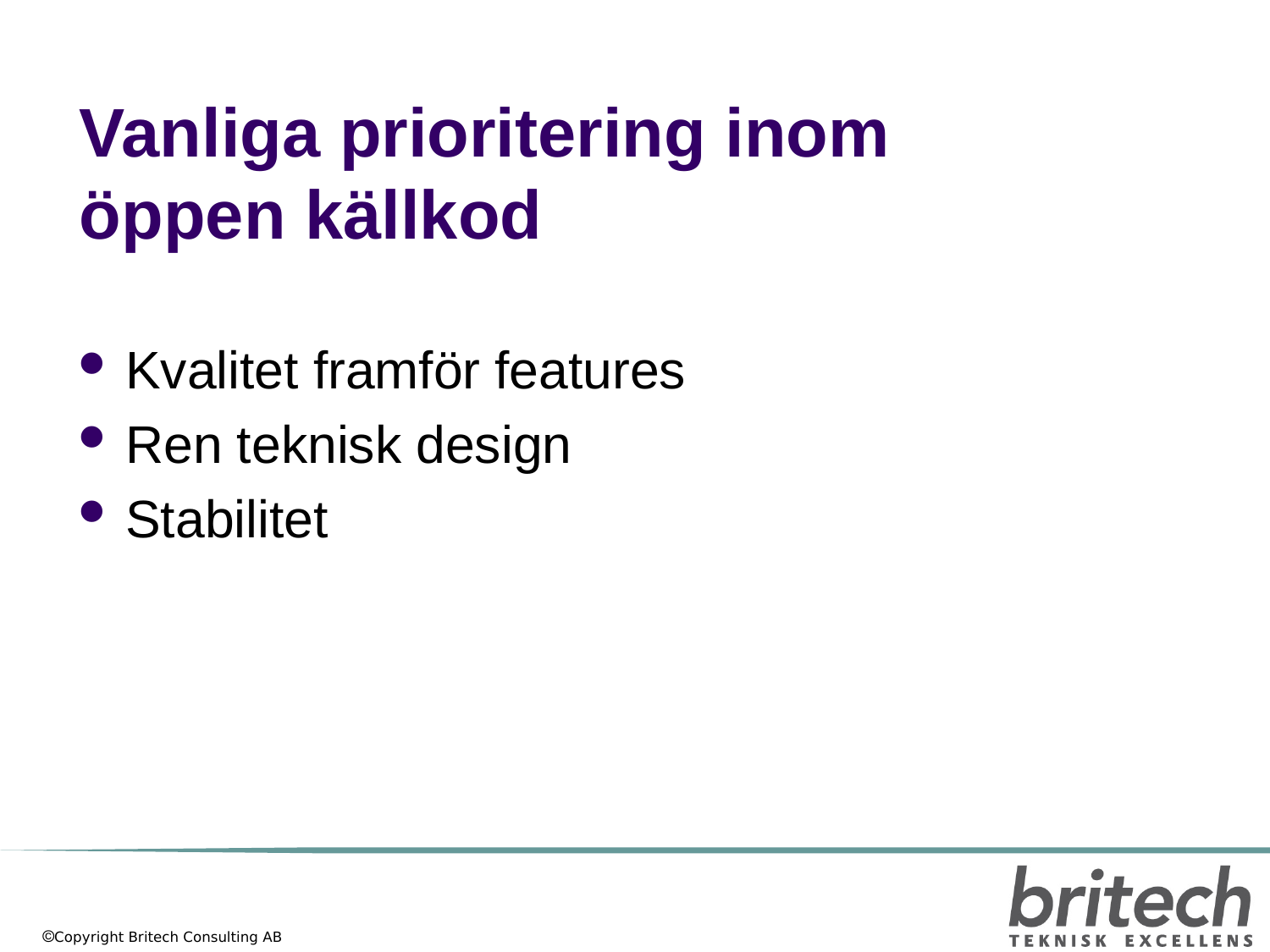

# Vanliga prioritering inom öppen källkod
Kvalitet framför features
Ren teknisk design
Stabilitet